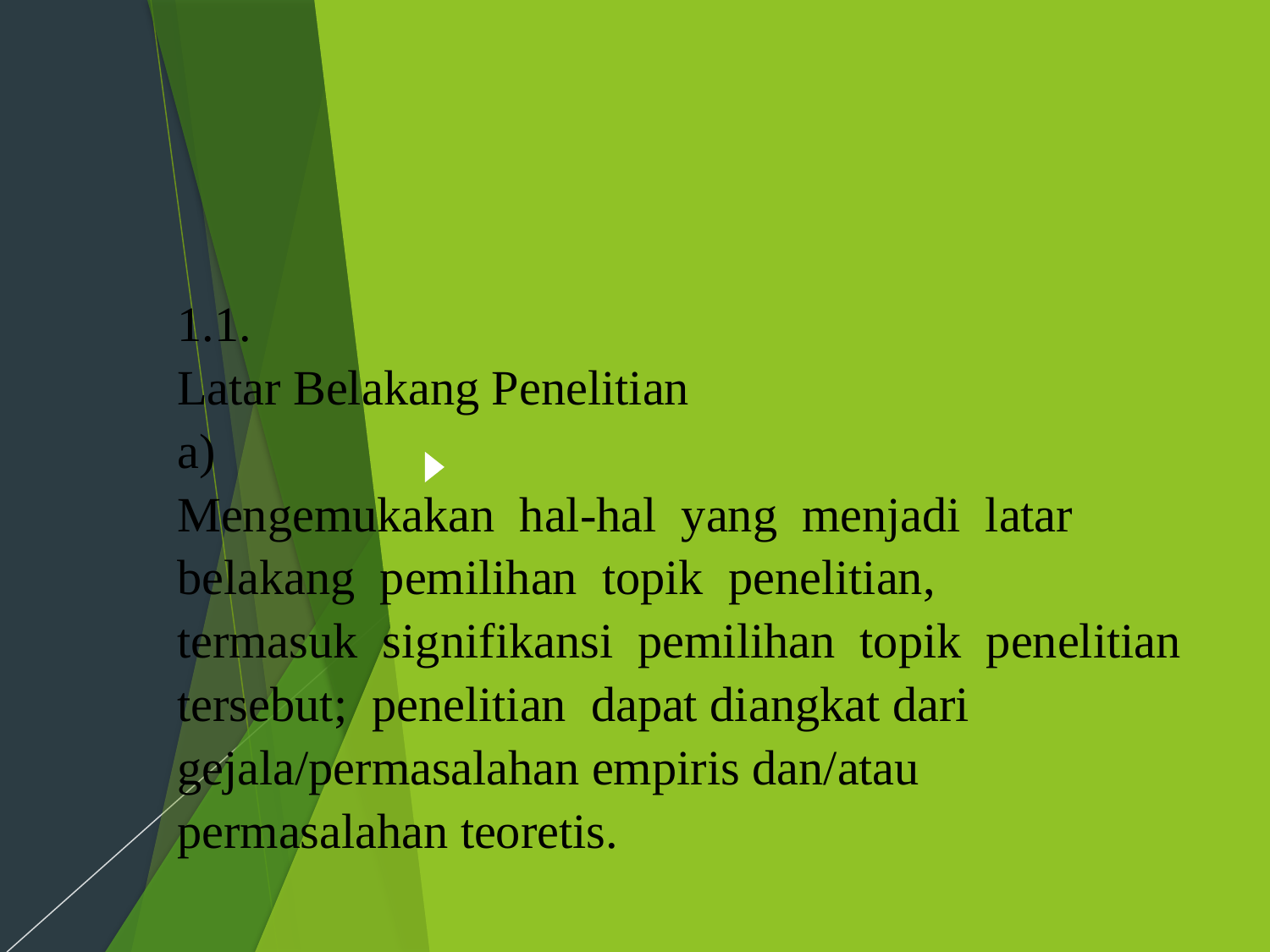

# 1.1. Latar Belakang Penelitian a) Mengemukakan  hal-hal  yang  menjadi  latar  belakang  pemilihan  topik  penelitian, termasuk  signifikansi  pemilihan  topik  penelitian  tersebut;  penelitian  dapat diangkat dari gejala/permasalahan empiris dan/atau permasalahan teoretis.